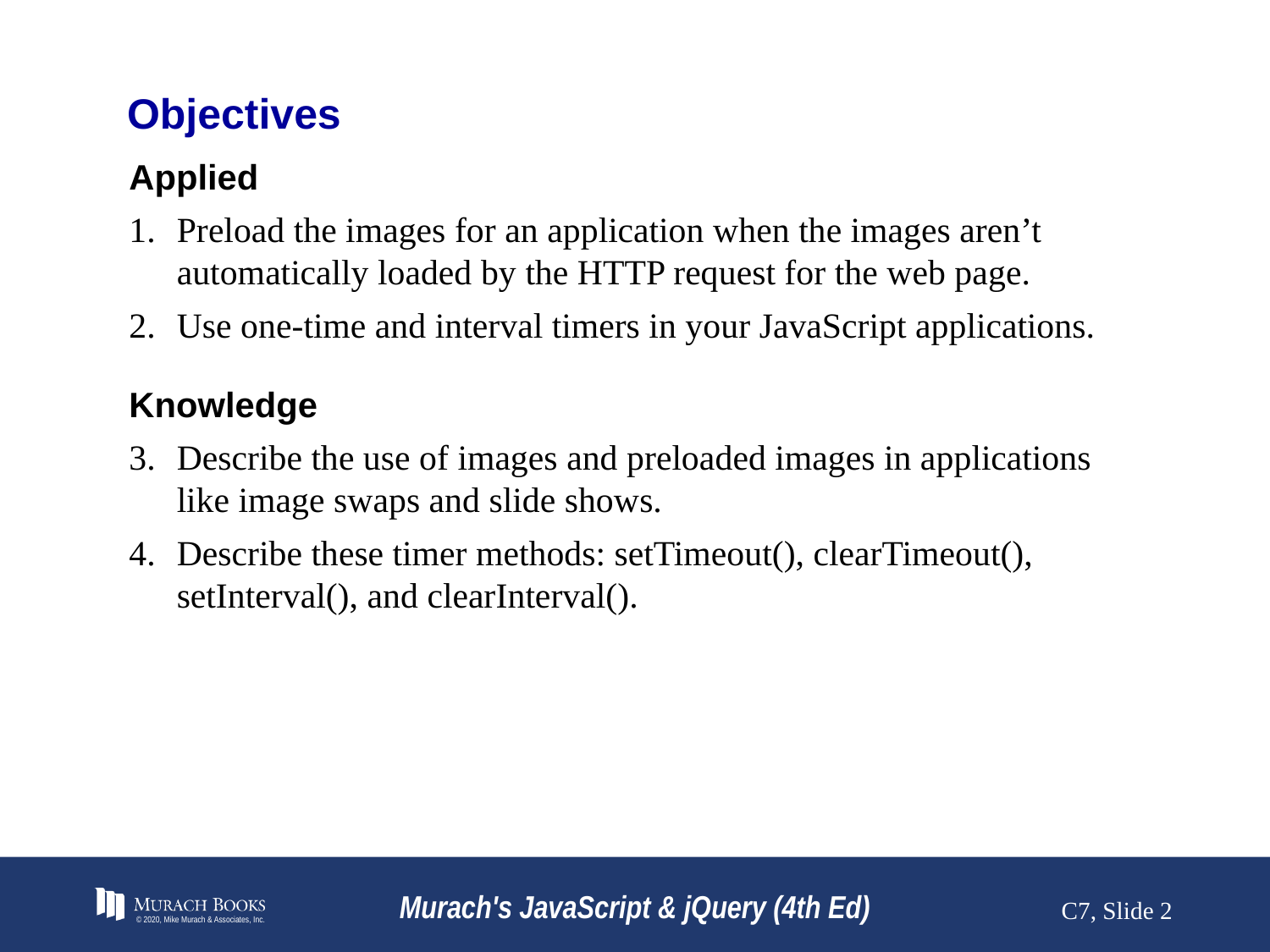

# Objectives
Applied
Preload the images for an application when the images aren’t automatically loaded by the HTTP request for the web page.
Use one-time and interval timers in your JavaScript applications.
Knowledge
Describe the use of images and preloaded images in applications like image swaps and slide shows.
Describe these timer methods: setTimeout(), clearTimeout(), setInterval(), and clearInterval().

© 2020, Mike Murach & Associates, Inc.
Murach's JavaScript & jQuery (4th Ed)

C7, Slide 2